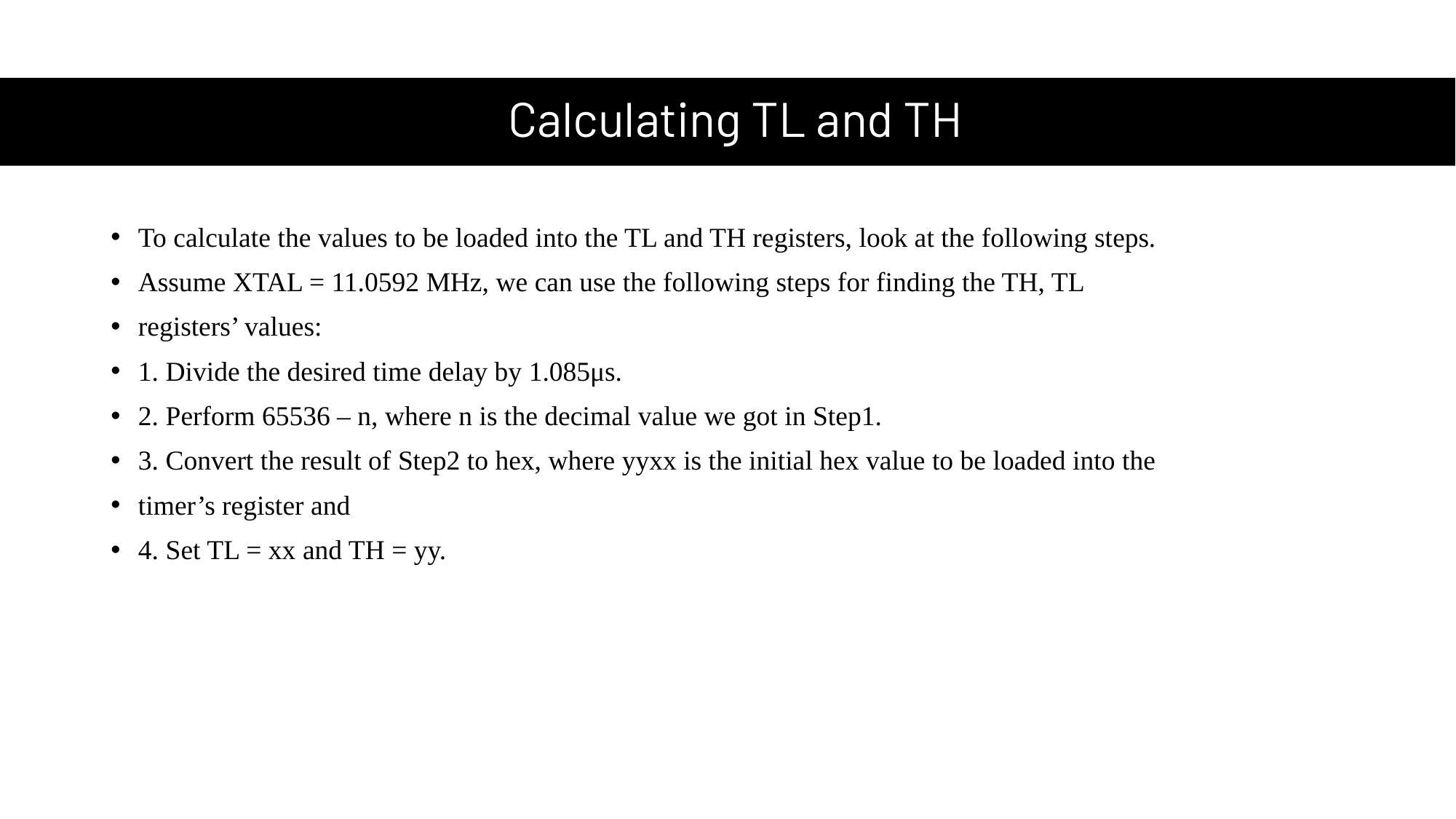

# Calculating TL and TH

To calculate the values to be loaded into the TL and TH registers, look at the following steps.
Assume XTAL = 11.0592 MHz, we can use the following steps for finding the TH, TL
registers’ values:
1. Divide the desired time delay by 1.085μs.
2. Perform 65536 – n, where n is the decimal value we got in Step1.
3. Convert the result of Step2 to hex, where yyxx is the initial hex value to be loaded into the
timer’s register and
4. Set TL = xx and TH = yy.